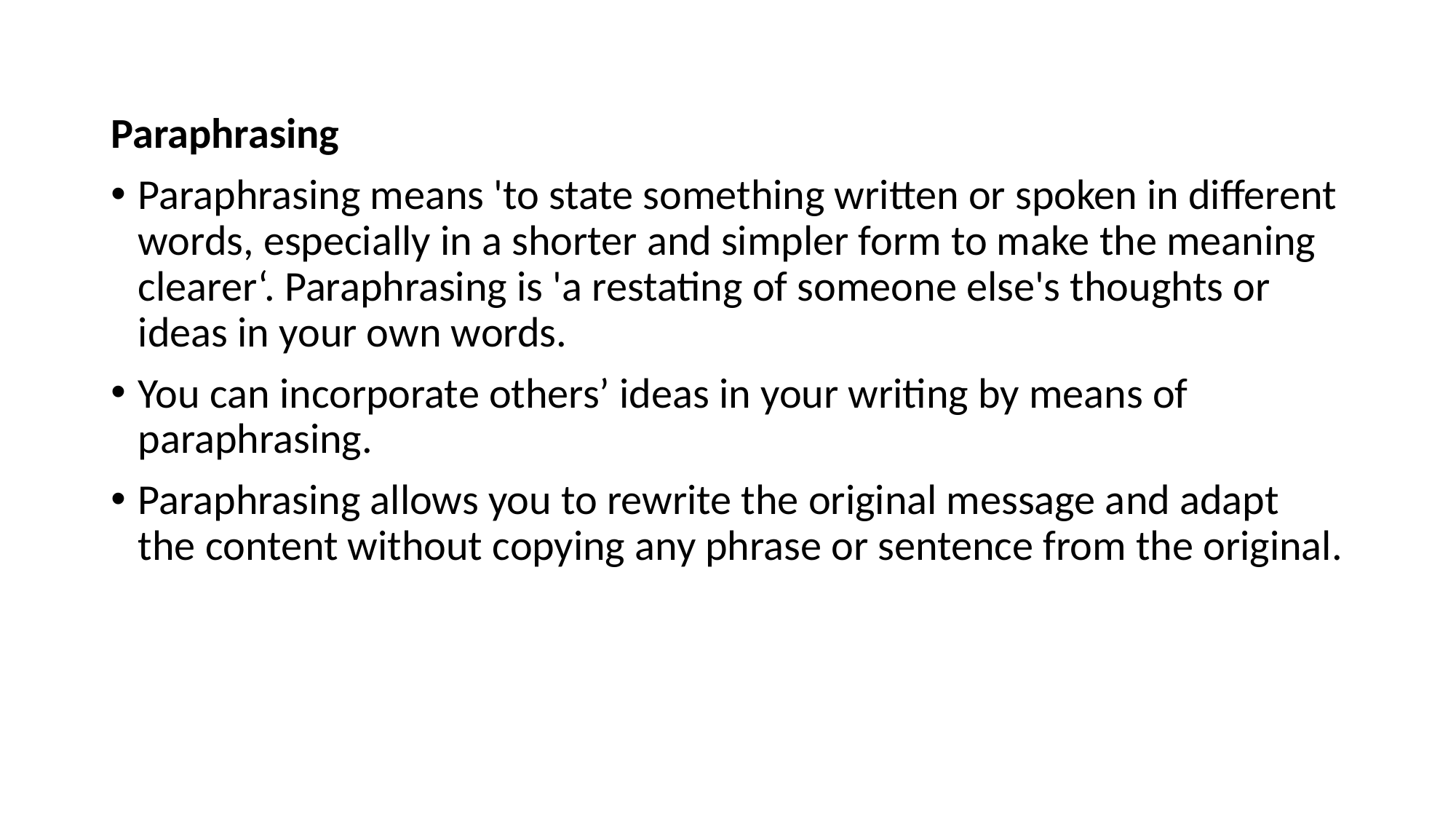

Paraphrasing
Paraphrasing means 'to state something written or spoken in different words, especially in a shorter and simpler form to make the meaning clearer‘. Paraphrasing is 'a restating of someone else's thoughts or ideas in your own words.
You can incorporate others’ ideas in your writing by means of paraphrasing.
Paraphrasing allows you to rewrite the original message and adapt the content without copying any phrase or sentence from the original.